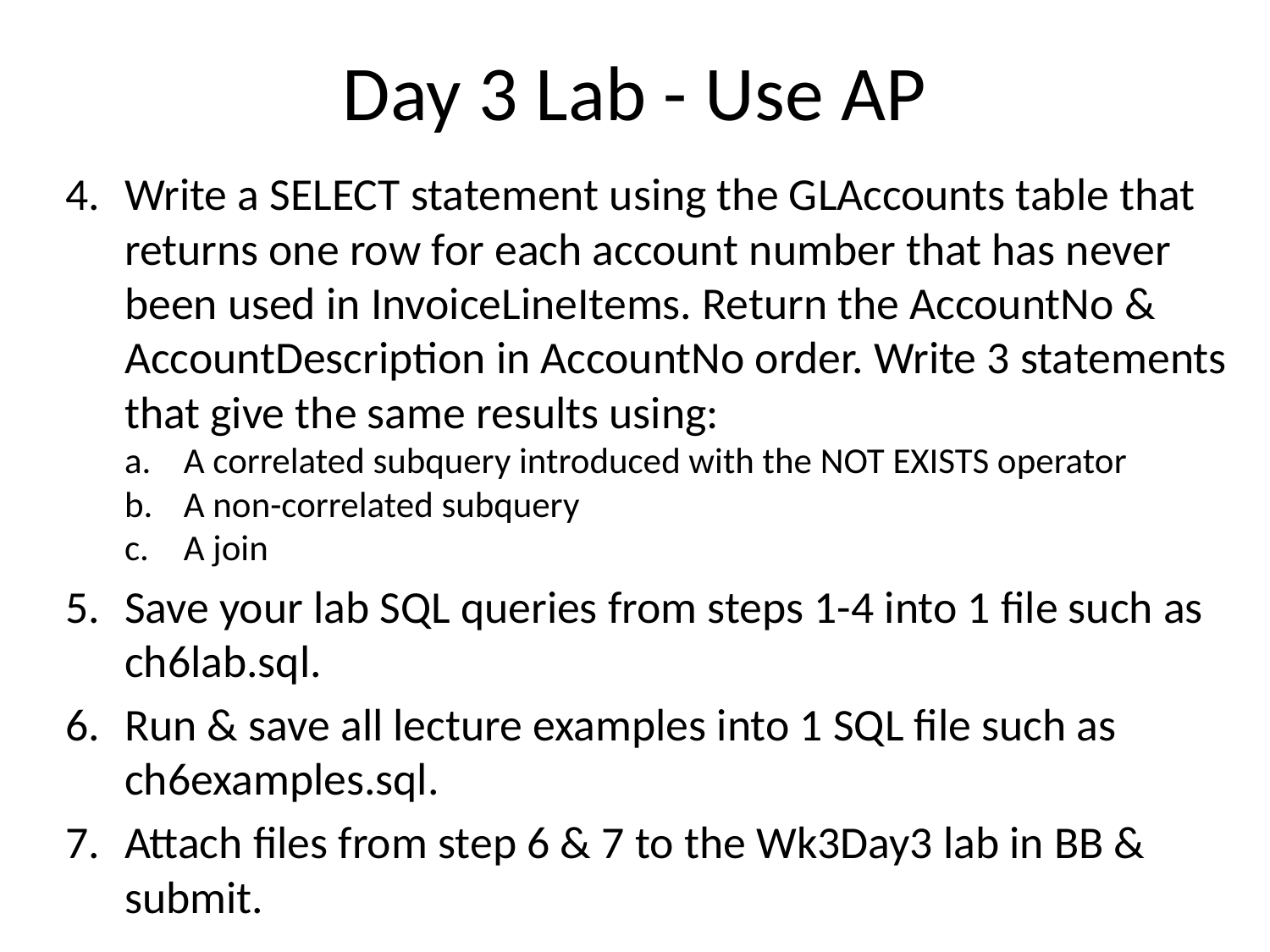

# Day 3 Lab - Use AP
Write a SELECT statement using the GLAccounts table that returns one row for each account number that has never been used in InvoiceLineItems. Return the AccountNo & AccountDescription in AccountNo order. Write 3 statements that give the same results using:
A correlated subquery introduced with the NOT EXISTS operator
A non-correlated subquery
A join
Save your lab SQL queries from steps 1-4 into 1 file such as ch6lab.sql.
Run & save all lecture examples into 1 SQL file such as ch6examples.sql.
Attach files from step 6 & 7 to the Wk3Day3 lab in BB & submit.